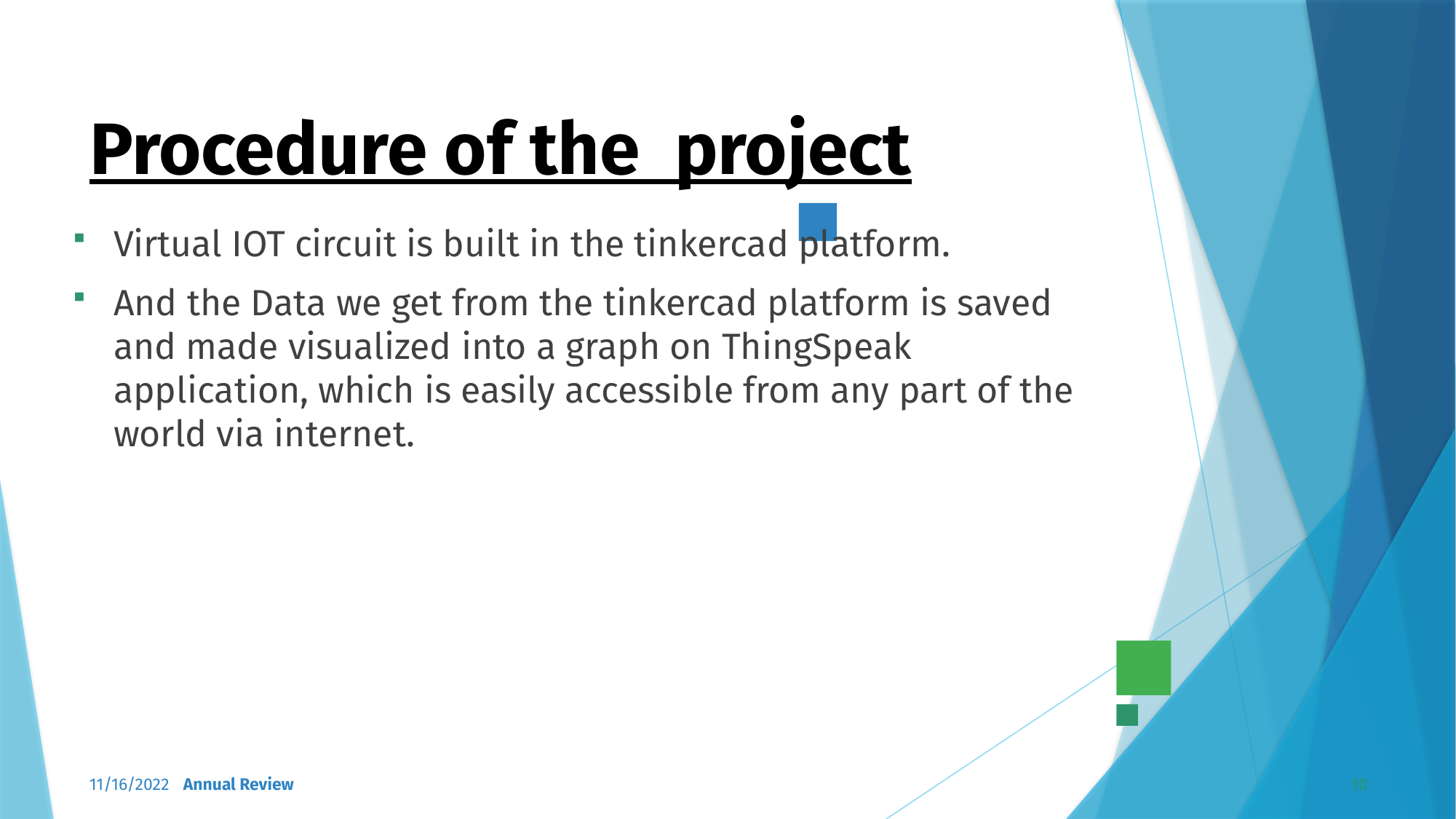

# Procedure of the  project
Virtual IOT circuit is built in the tinkercad platform.
And the Data we get from the tinkercad platform is saved and made visualized into a graph on ThingSpeak application, which is easily accessible from any part of the world via internet.